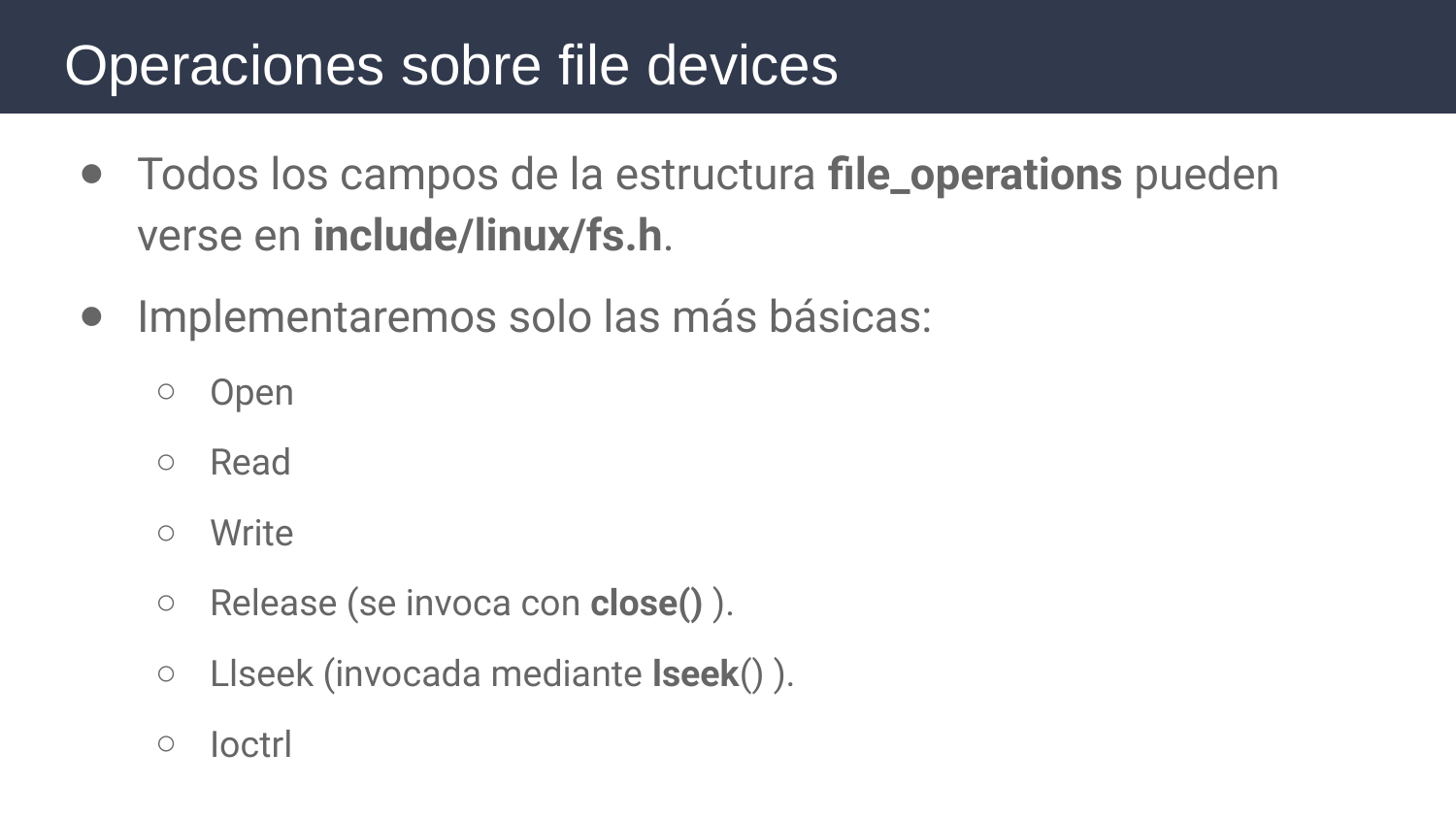

# Operaciones sobre file devices

Todos los campos de la estructura file_operations pueden verse en include/linux/fs.h.
Implementaremos solo las más básicas:
Open
Read
Write
Release (se invoca con close() ).
Llseek (invocada mediante lseek() ).
Ioctrl